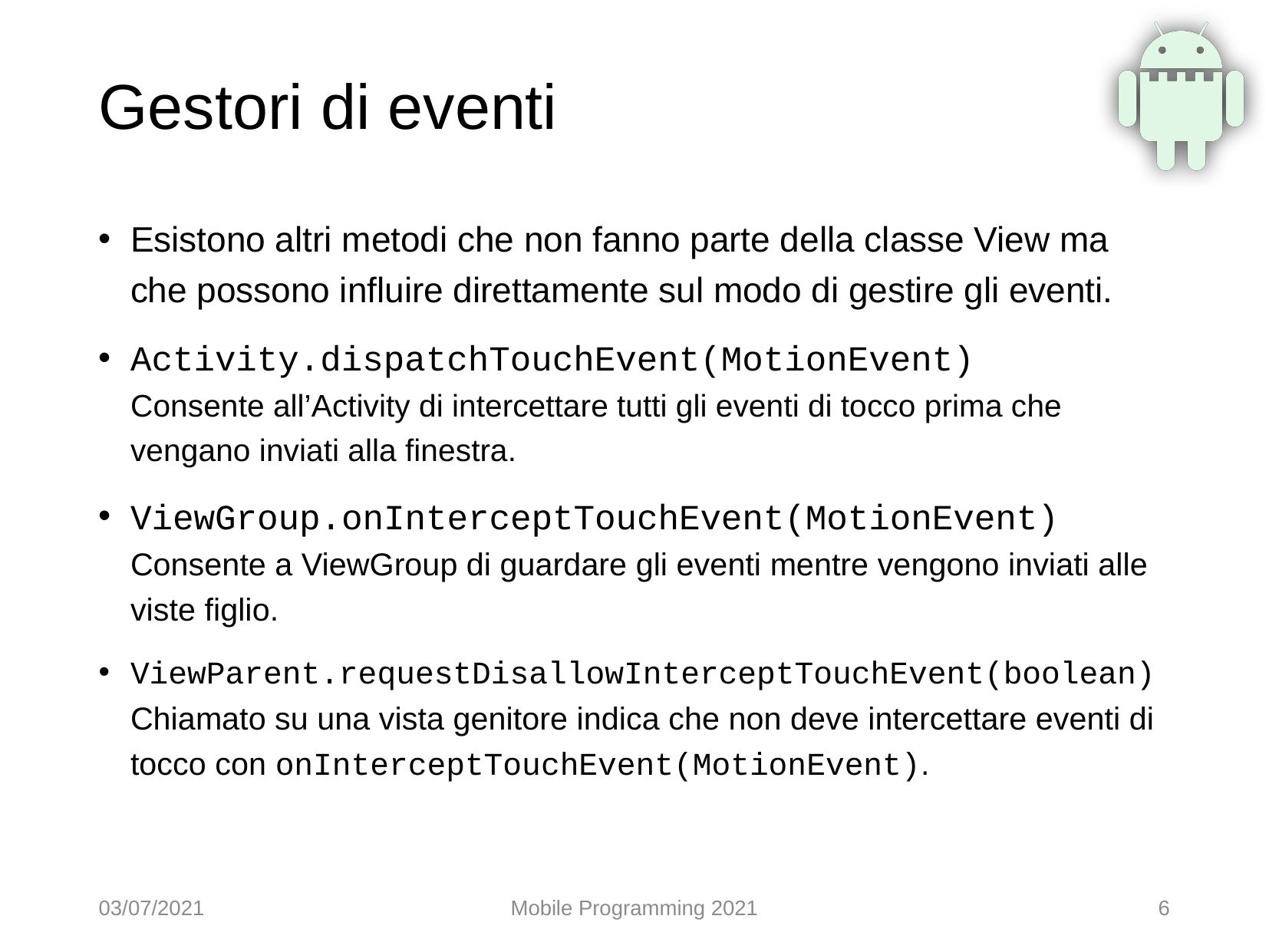

# Gestori di eventi
Esistono altri metodi che non fanno parte della classe View ma che possono influire direttamente sul modo di gestire gli eventi.
Activity.dispatchTouchEvent(MotionEvent)
Consente all’Activity di intercettare tutti gli eventi di tocco prima che vengano inviati alla finestra.
ViewGroup.onInterceptTouchEvent(MotionEvent)
Consente a ViewGroup di guardare gli eventi mentre vengono inviati alle viste figlio.
ViewParent.requestDisallowInterceptTouchEvent(boolean)
Chiamato su una vista genitore indica che non deve intercettare eventi di tocco con onInterceptTouchEvent(MotionEvent).

03/07/2021
Mobile Programming 2021
6